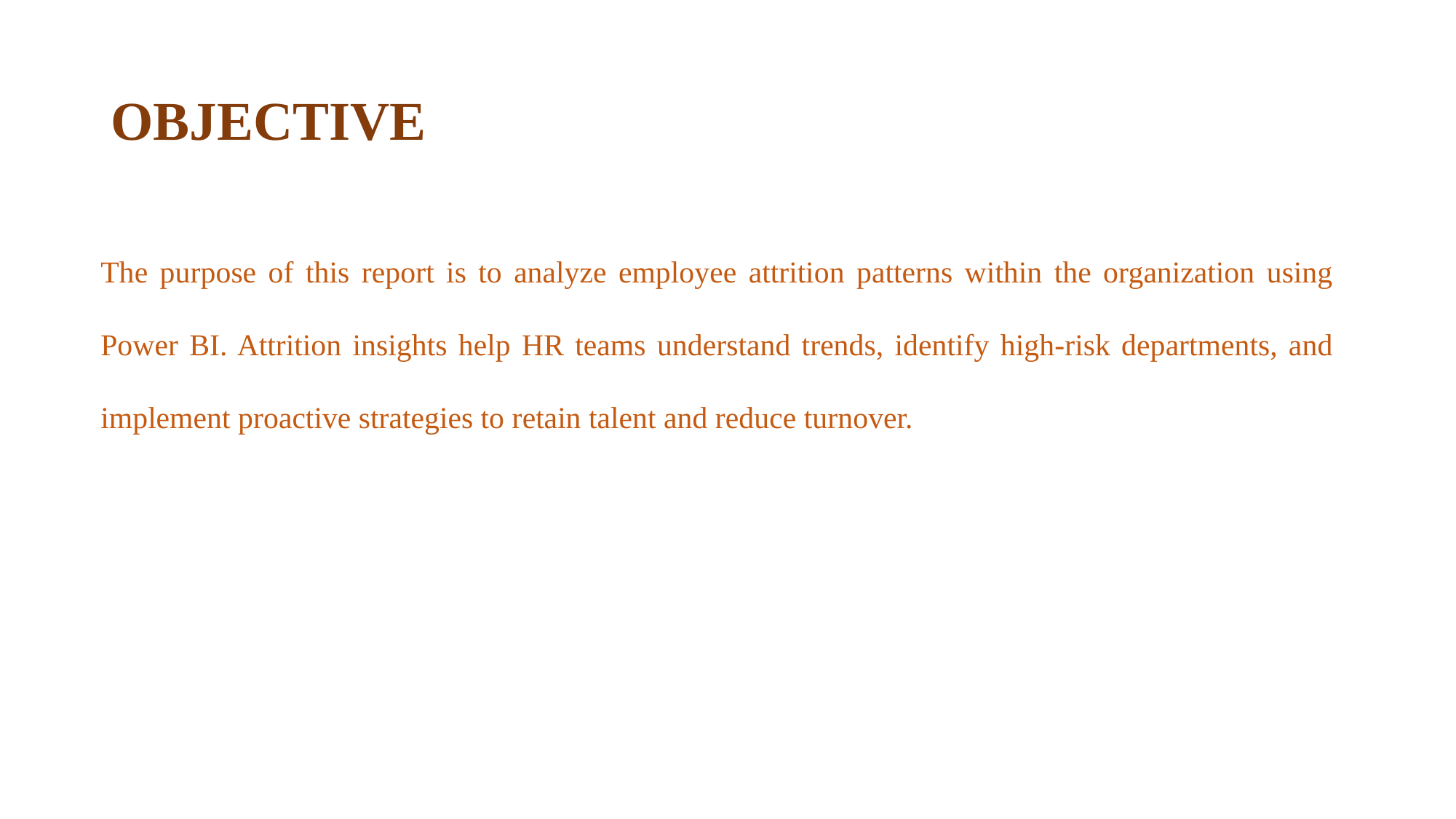

# OBJECTIVE

The purpose of this report is to analyze employee attrition patterns within the organization using Power BI. Attrition insights help HR teams understand trends, identify high-risk departments, and implement proactive strategies to retain talent and reduce turnover.